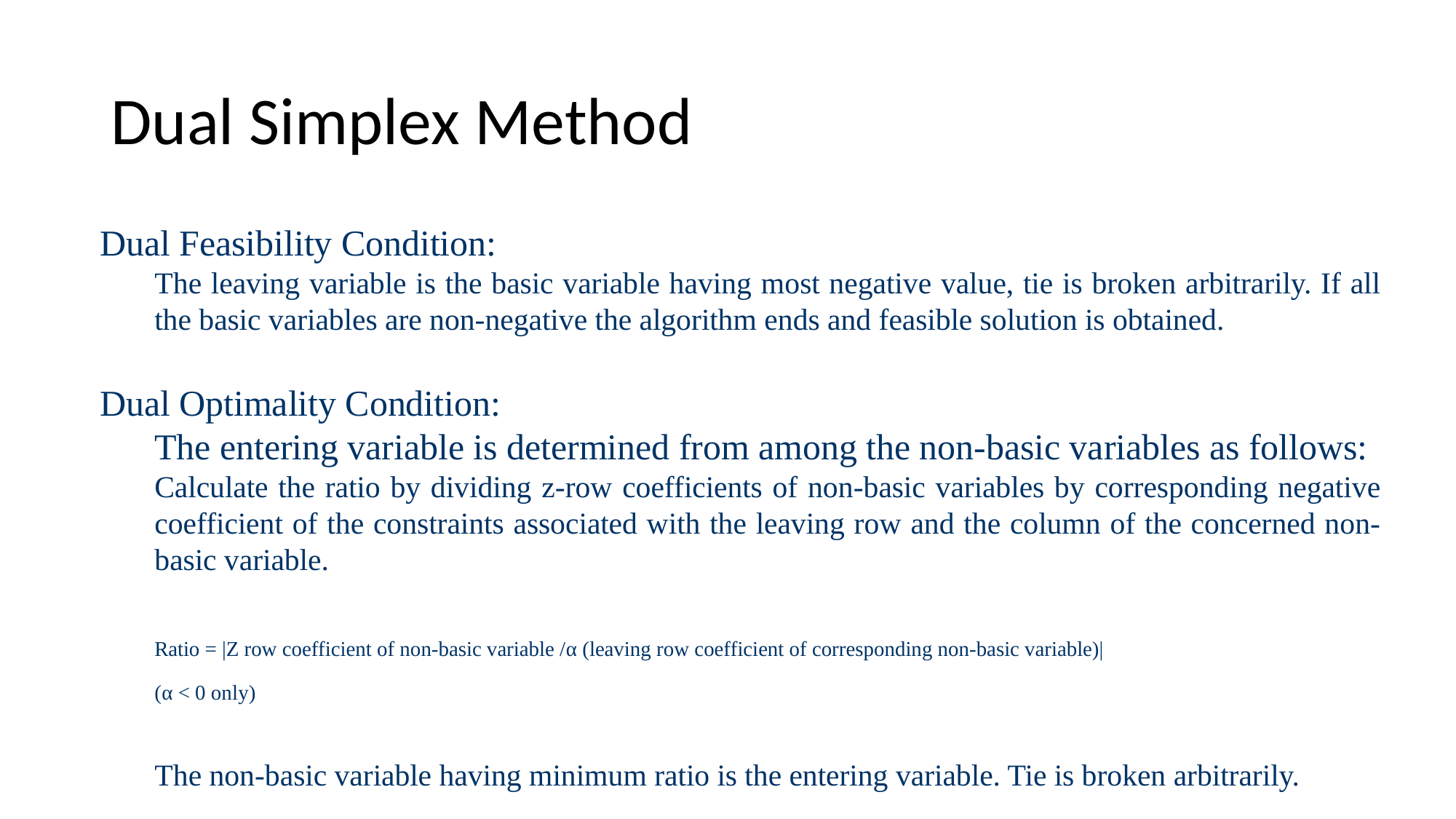

# Dual Simplex Method
Dual Feasibility Condition:
The leaving variable is the basic variable having most negative value, tie is broken arbitrarily. If all the basic variables are non-negative the algorithm ends and feasible solution is obtained.

Dual Optimality Condition:
The entering variable is determined from among the non-basic variables as follows:
Calculate the ratio by dividing z-row coefficients of non-basic variables by corresponding negative coefficient of the constraints associated with the leaving row and the column of the concerned non-basic variable.

Ratio = |Z row coefficient of non-basic variable /α (leaving row coefficient of corresponding non-basic variable)|
(α < 0 only)

The non-basic variable having minimum ratio is the entering variable. Tie is broken arbitrarily.